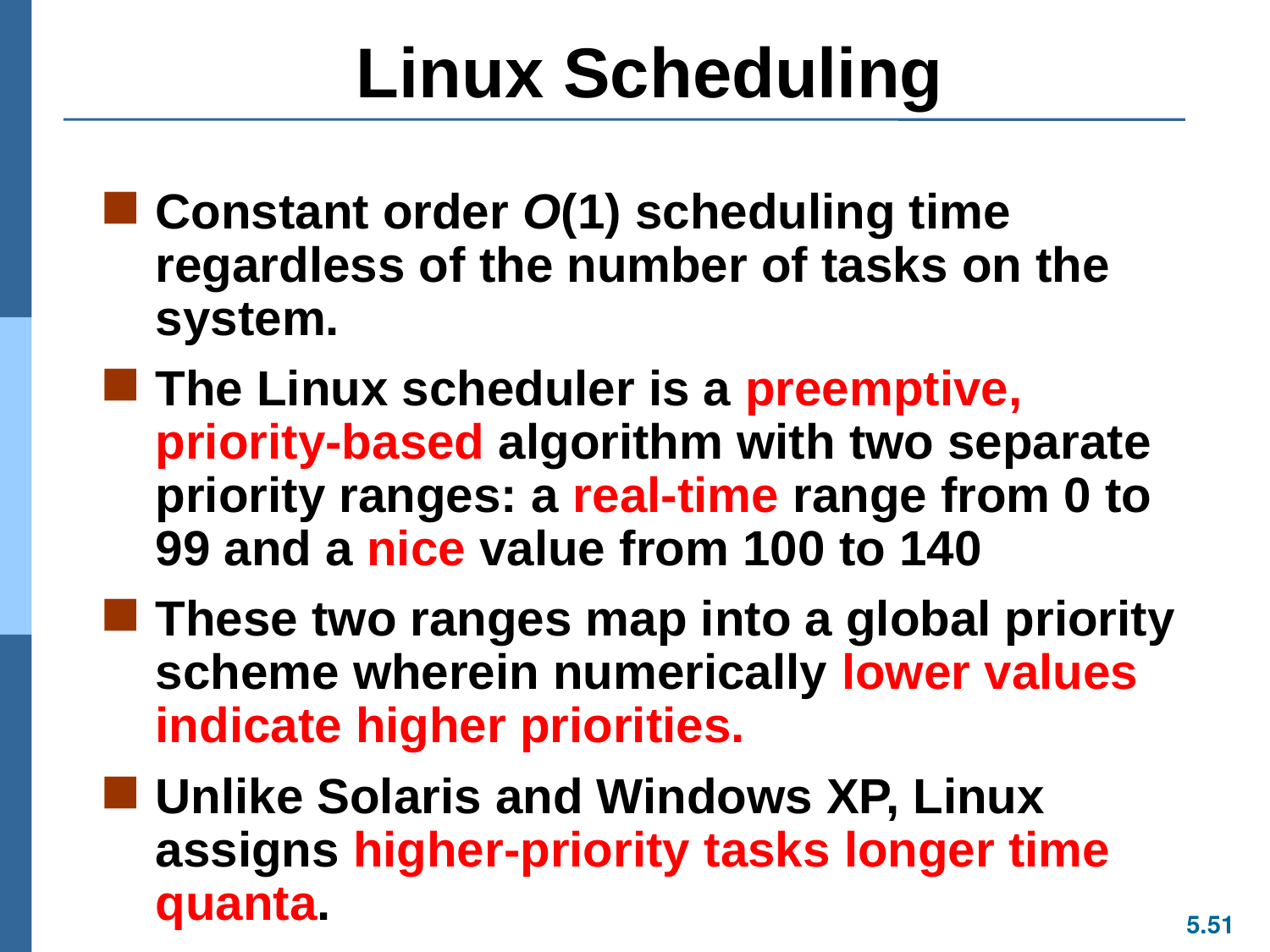

# Linux Scheduling
Constant order O(1) scheduling time regardless of the number of tasks on the system.
The Linux scheduler is a preemptive, priority-based algorithm with two separate priority ranges: a real-time range from 0 to 99 and a nice value from 100 to 140
These two ranges map into a global priority scheme wherein numerically lower values indicate higher priorities.
Unlike Solaris and Windows XP, Linux assigns higher-priority tasks longer time quanta.